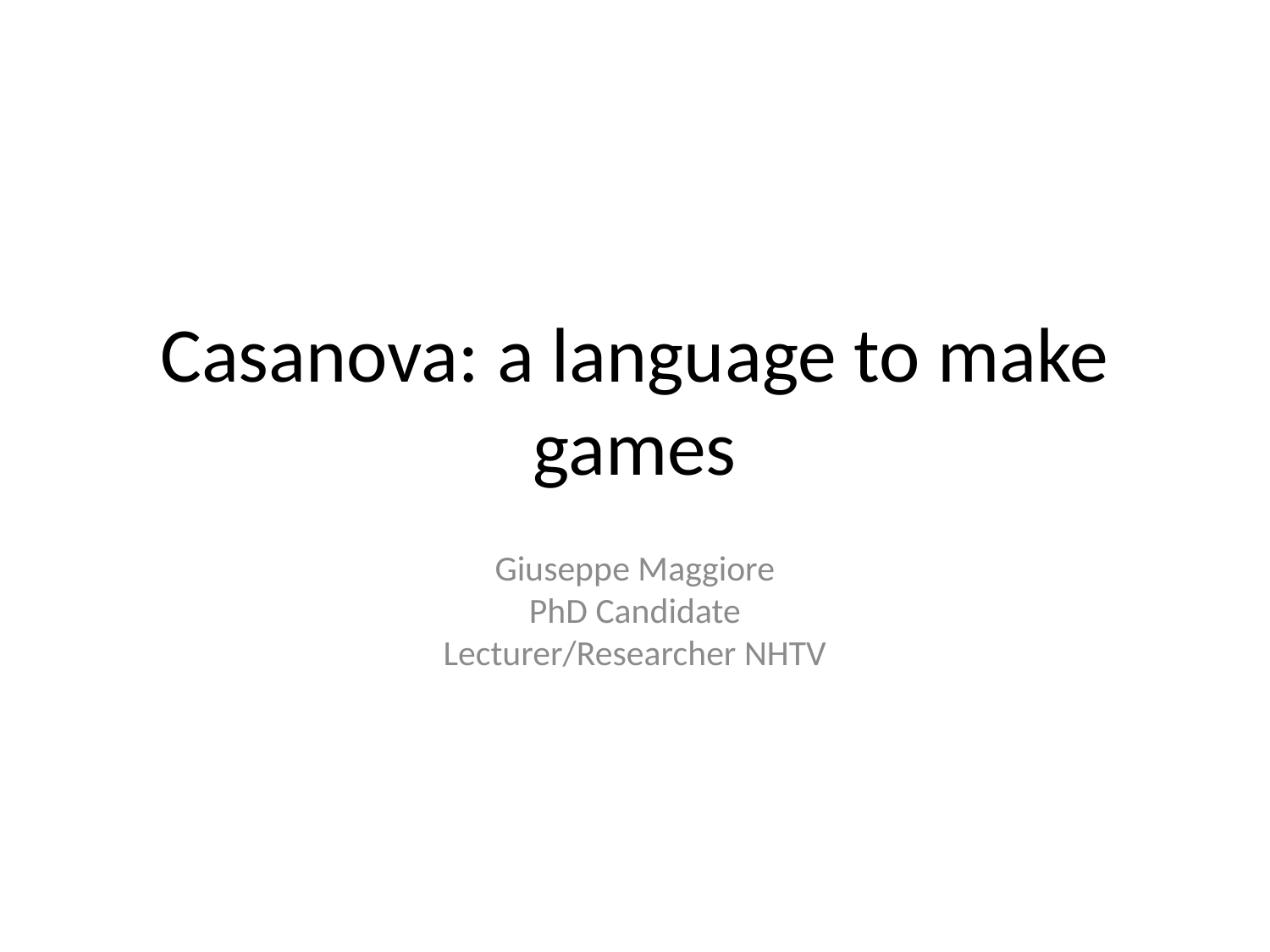

# Casanova: a language to make games
Giuseppe Maggiore
PhD Candidate
Lecturer/Researcher NHTV